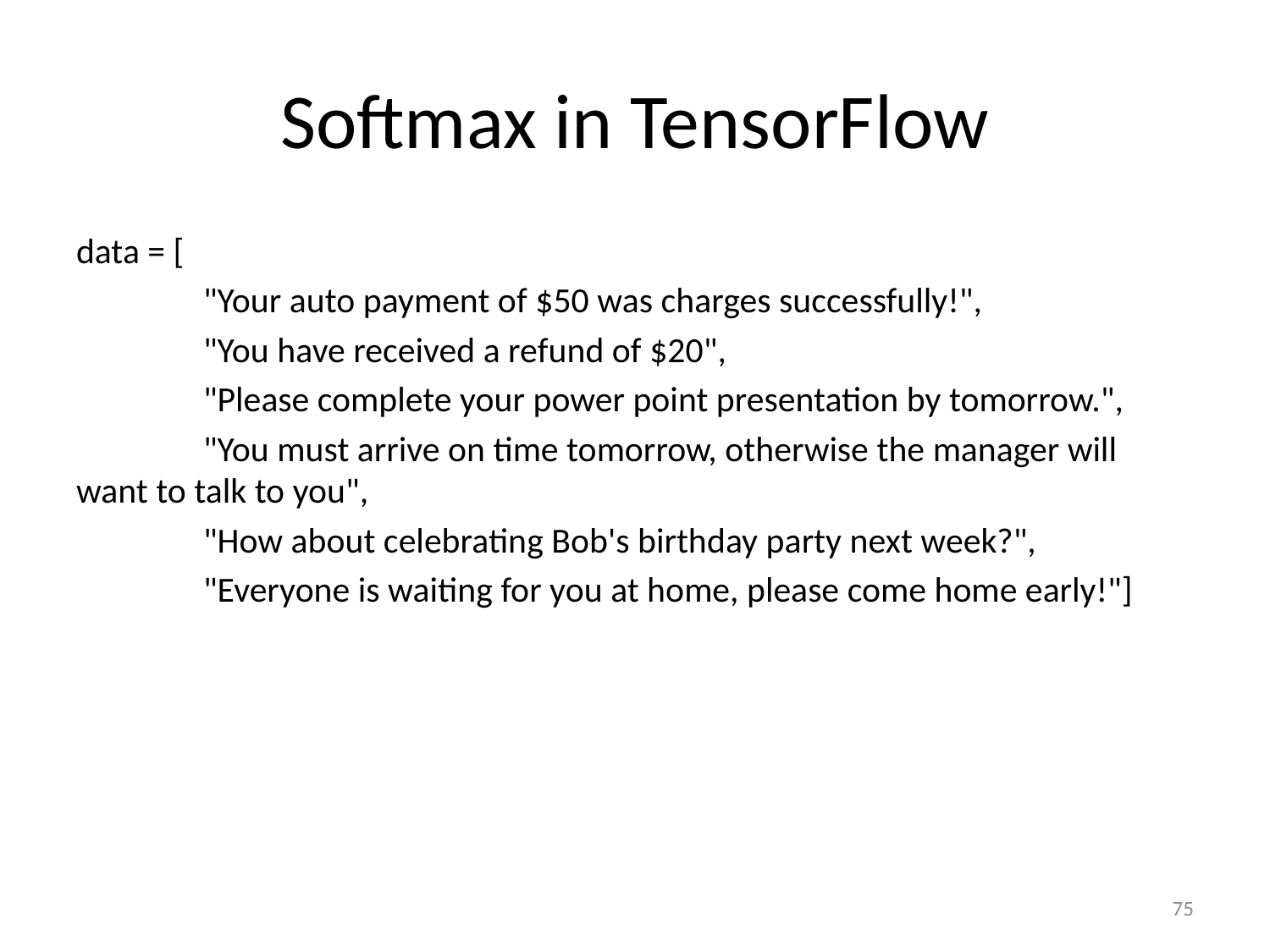

# Softmax in TensorFlow
data = [
	"Your auto payment of $50 was charges successfully!",
	"You have received a refund of $20",
	"Please complete your power point presentation by tomorrow.",
	"You must arrive on time tomorrow, otherwise the manager will want to talk to you",
	"How about celebrating Bob's birthday party next week?",
	"Everyone is waiting for you at home, please come home early!"]

75